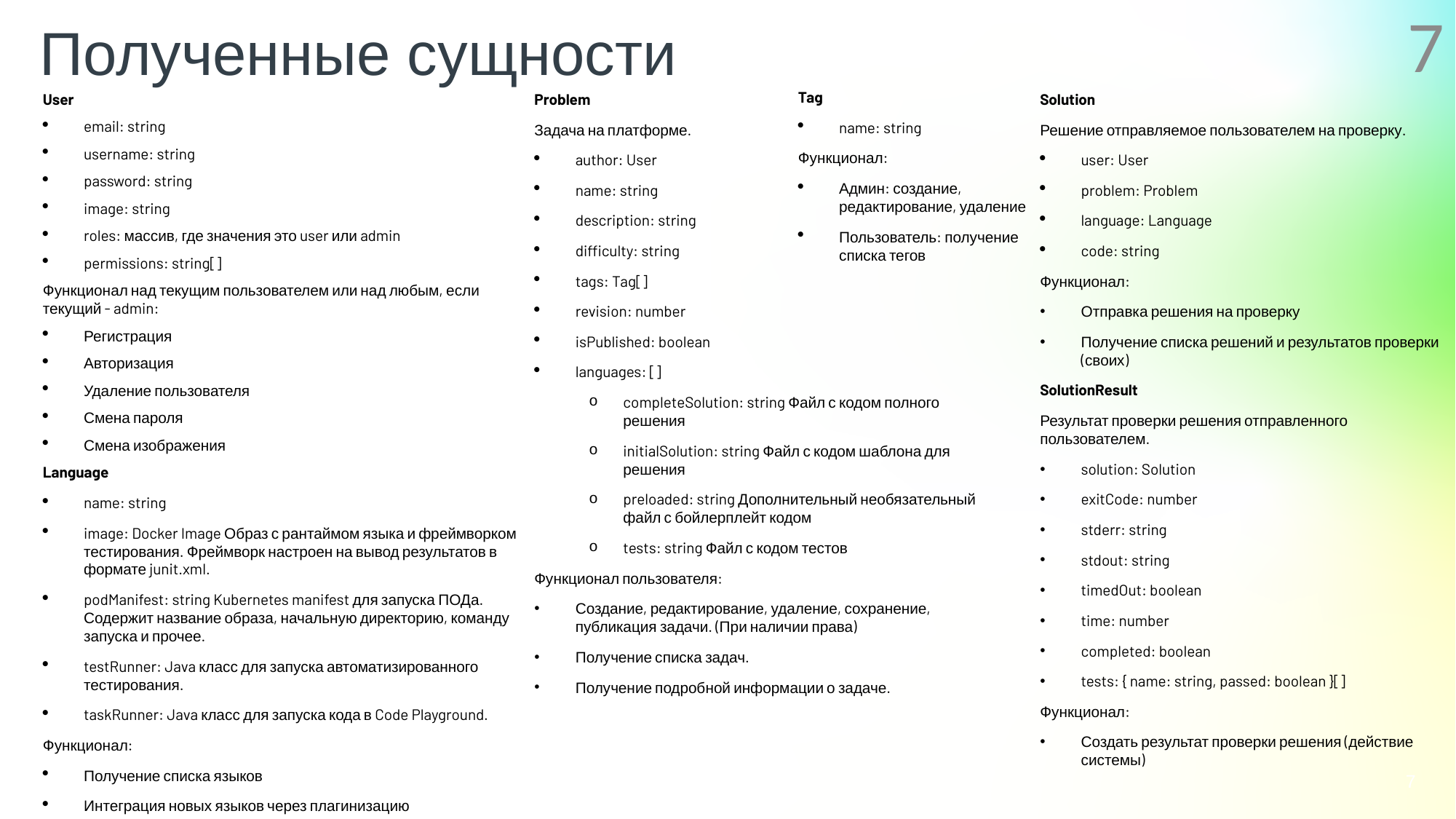

7
Полученные сущности
Tag
name: string
Функционал:
Админ: создание, редактирование, удаление
Пользователь: получение списка тегов

User
email: string
username: string
password: string
image: string
roles: массив, где значения это user или admin
permissions: string[]
Функционал над текущим пользователем или над любым, если текущий - admin:
Регистрация
Авторизация
Удаление пользователя
Смена пароля
Смена изображения
Language
name: string
image: Docker Image Образ с рантаймом языка и фреймворком тестирования. Фреймворк настроен на вывод результатов в формате junit.xml.
podManifest: string Kubernetes manifest для запуска ПОДа. Содержит название образа, начальную директорию, команду запуска и прочее.
testRunner: Java класс для запуска автоматизированного тестирования.
taskRunner: Java класс для запуска кода в Code Playground.
Функционал:
Получение списка языков
Интеграция новых языков через плагинизацию
Problem
Задача на платформе.
author: User
name: string
description: string
difficulty: string
tags: Tag[]
revision: number
isPublished: boolean
languages: []
completeSolution: string Файл с кодом полного решения
initialSolution: string Файл с кодом шаблона для решения
preloaded: string Дополнительный необязательный файл с бойлерплейт кодом
tests: string Файл с кодом тестов
Функционал пользователя:
Создание, редактирование, удаление, сохранение, публикация задачи. (При наличии права)
Получение списка задач.
Получение подробной информации о задаче.
Solution
Решение отправляемое пользователем на проверку.
user: User
problem: Problem
language: Language
code: string
Функционал:
Отправка решения на проверку
Получение списка решений и результатов проверки (своих)
SolutionResult
Результат проверки решения отправленного пользователем.
solution: Solution
exitCode: number
stderr: string
stdout: string
timedOut: boolean
time: number
completed: boolean
tests: { name: string, passed: boolean }[]
Функционал:
Создать результат проверки решения (действие системы)